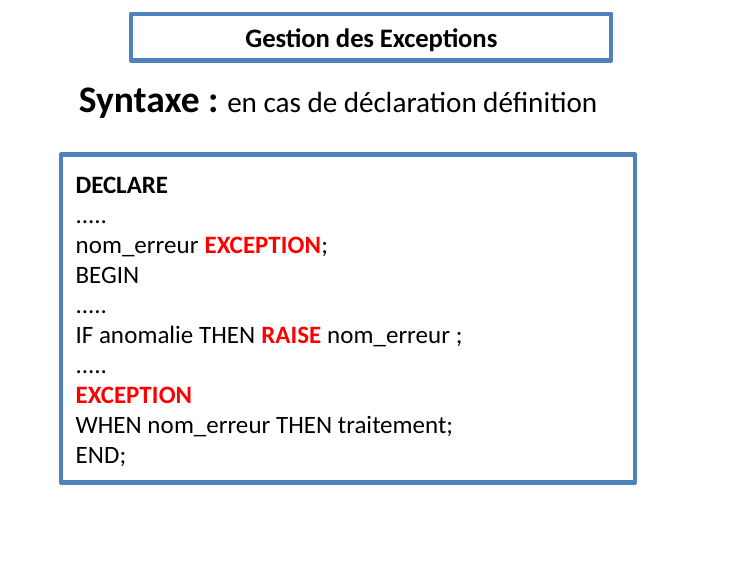

Gestion des Exceptions
Syntaxe : en cas de déclaration définition
# DECLARE ..... nom_erreur EXCEPTION; BEGIN ..... IF anomalie THEN RAISE nom_erreur ; ..... EXCEPTION WHEN nom_erreur THEN traitement; END;